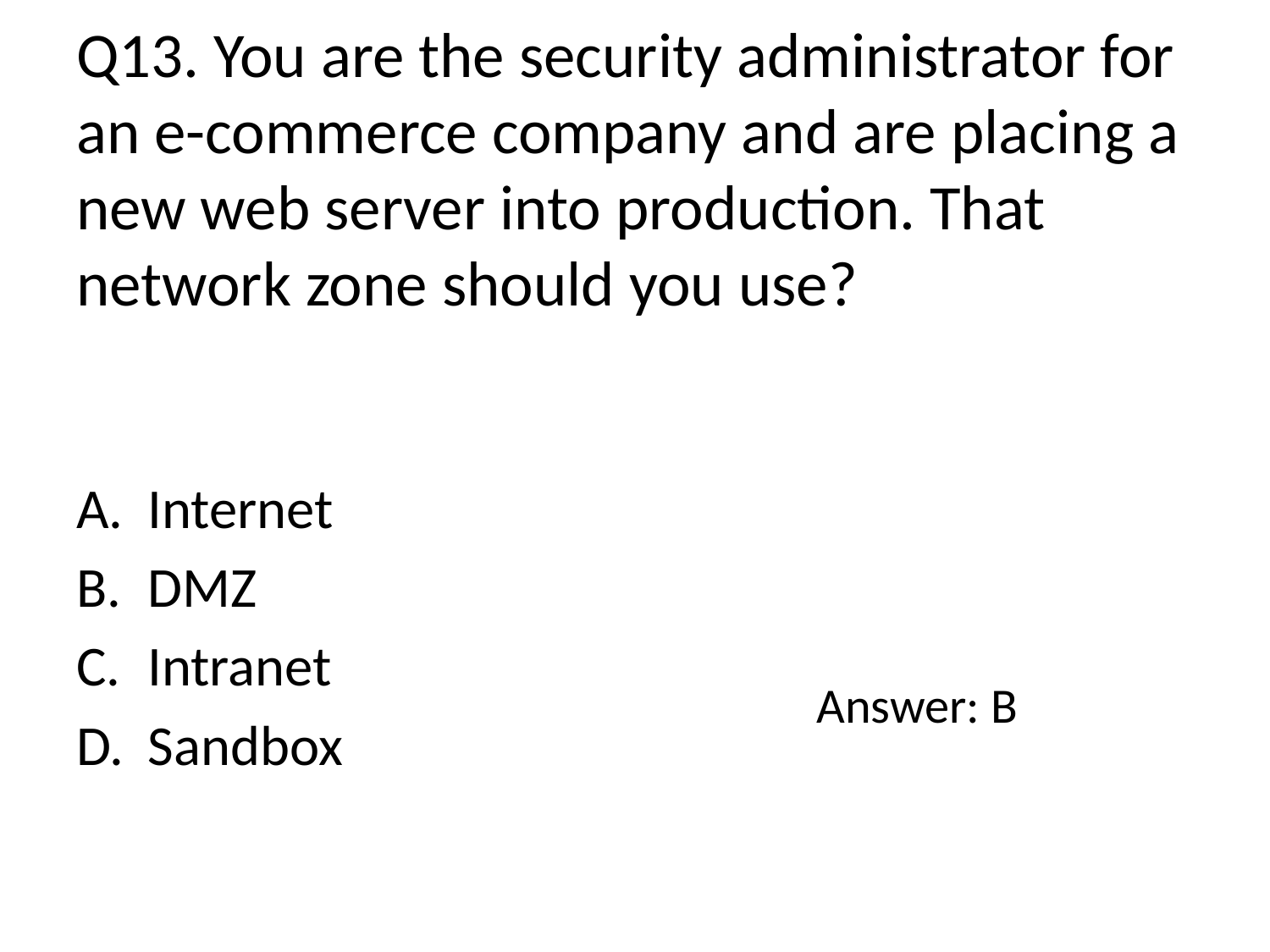

# Q13. You are the security administrator for an e-commerce company and are placing a new web server into production. That network zone should you use?
Internet
DMZ
Intranet
Sandbox

Answer: B